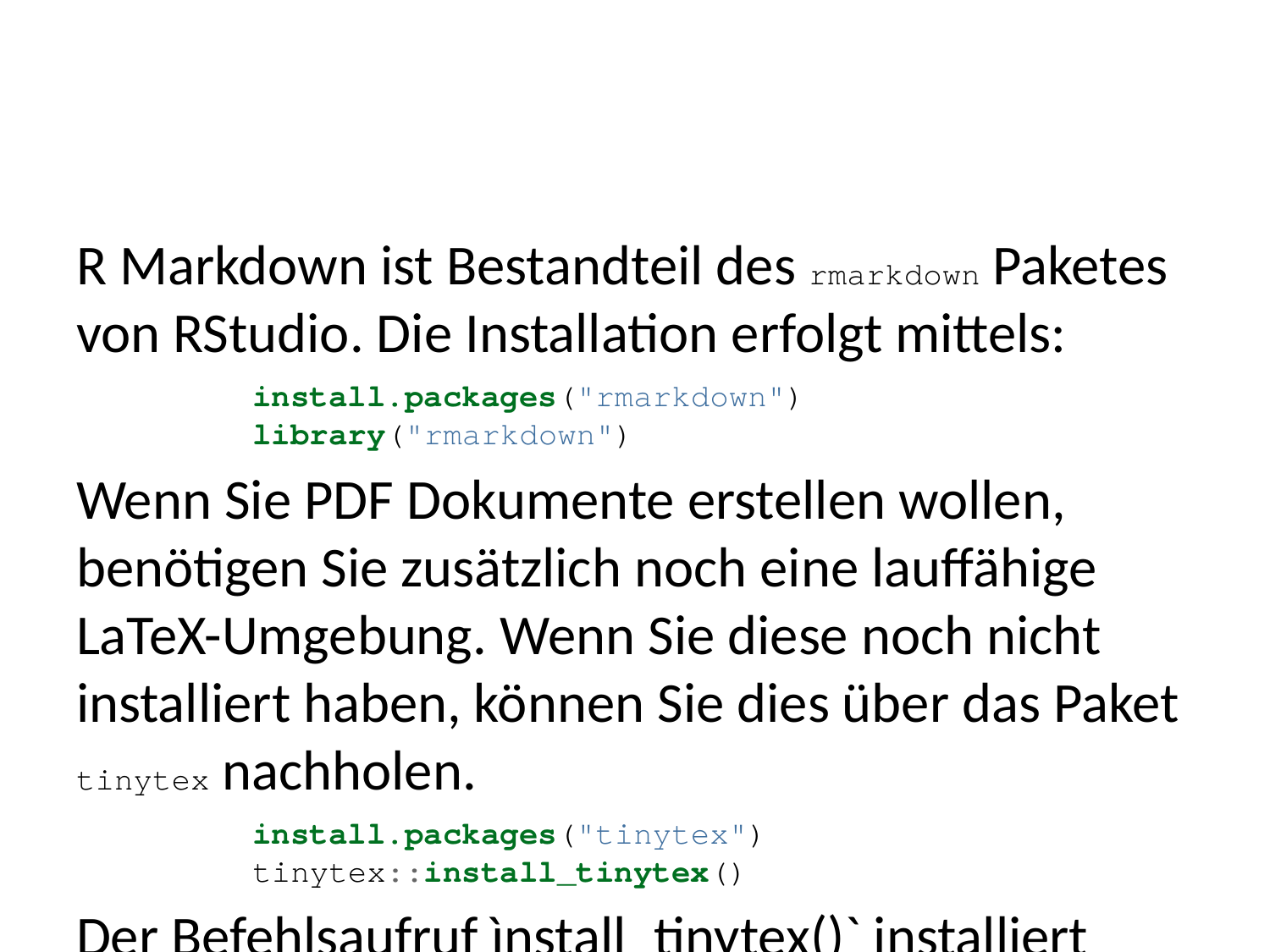

R Markdown ist Bestandteil des rmarkdown Paketes von RStudio. Die Installation erfolgt mittels:
install.packages("rmarkdown")
library("rmarkdown")
Wenn Sie PDF Dokumente erstellen wollen, benötigen Sie zusätzlich noch eine lauffähige LaTeX-Umgebung. Wenn Sie diese noch nicht installiert haben, können Sie dies über das Paket tinytex nachholen.
install.packages("tinytex")
tinytex::install_tinytex()
Der Befehlsaufruf ìnstall_tinytex()` installiert dabei die LaTeX-Umgebung TinyTeX.